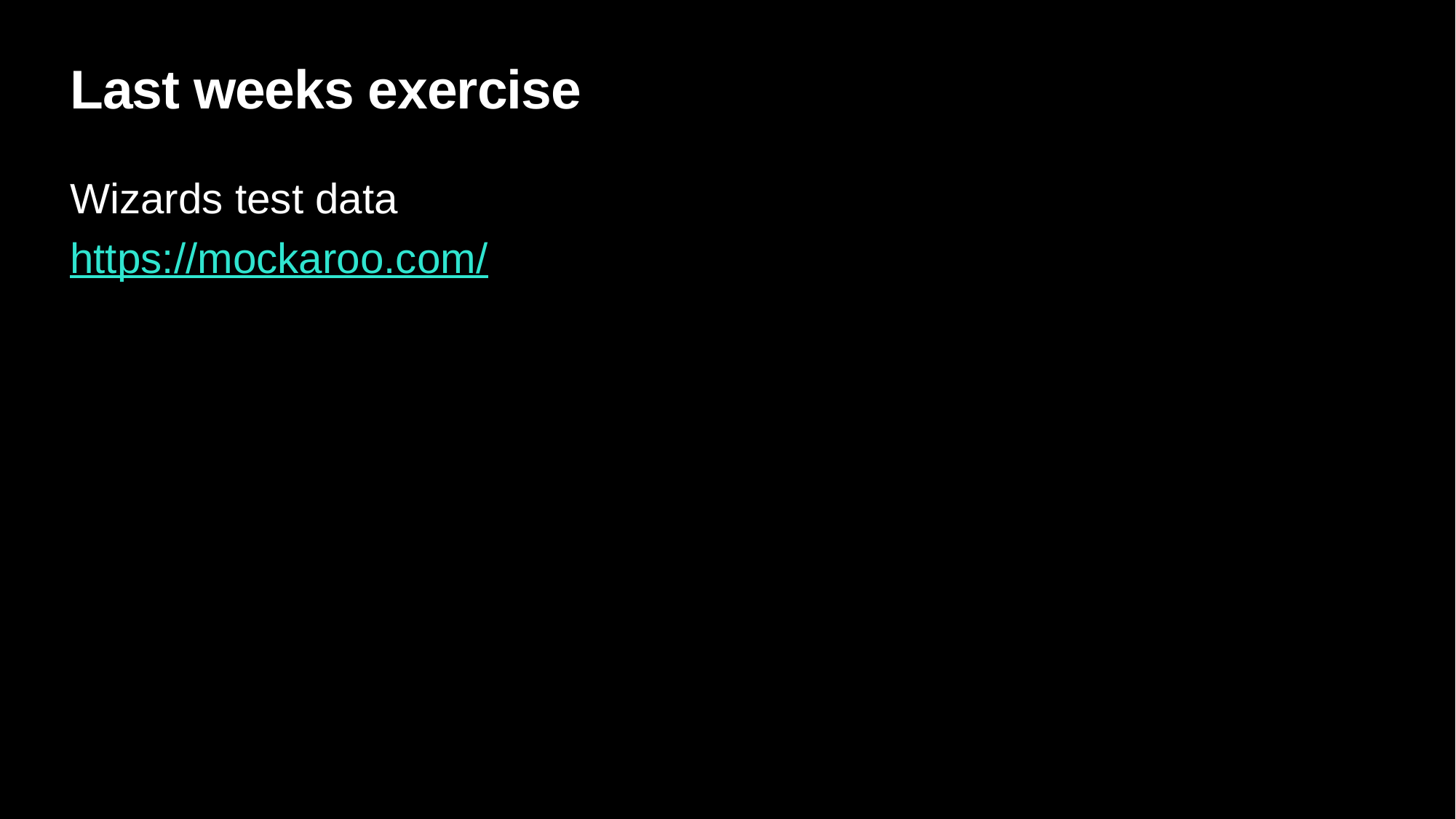

# Last weeks exercise
Wizards test data
https://mockaroo.com/